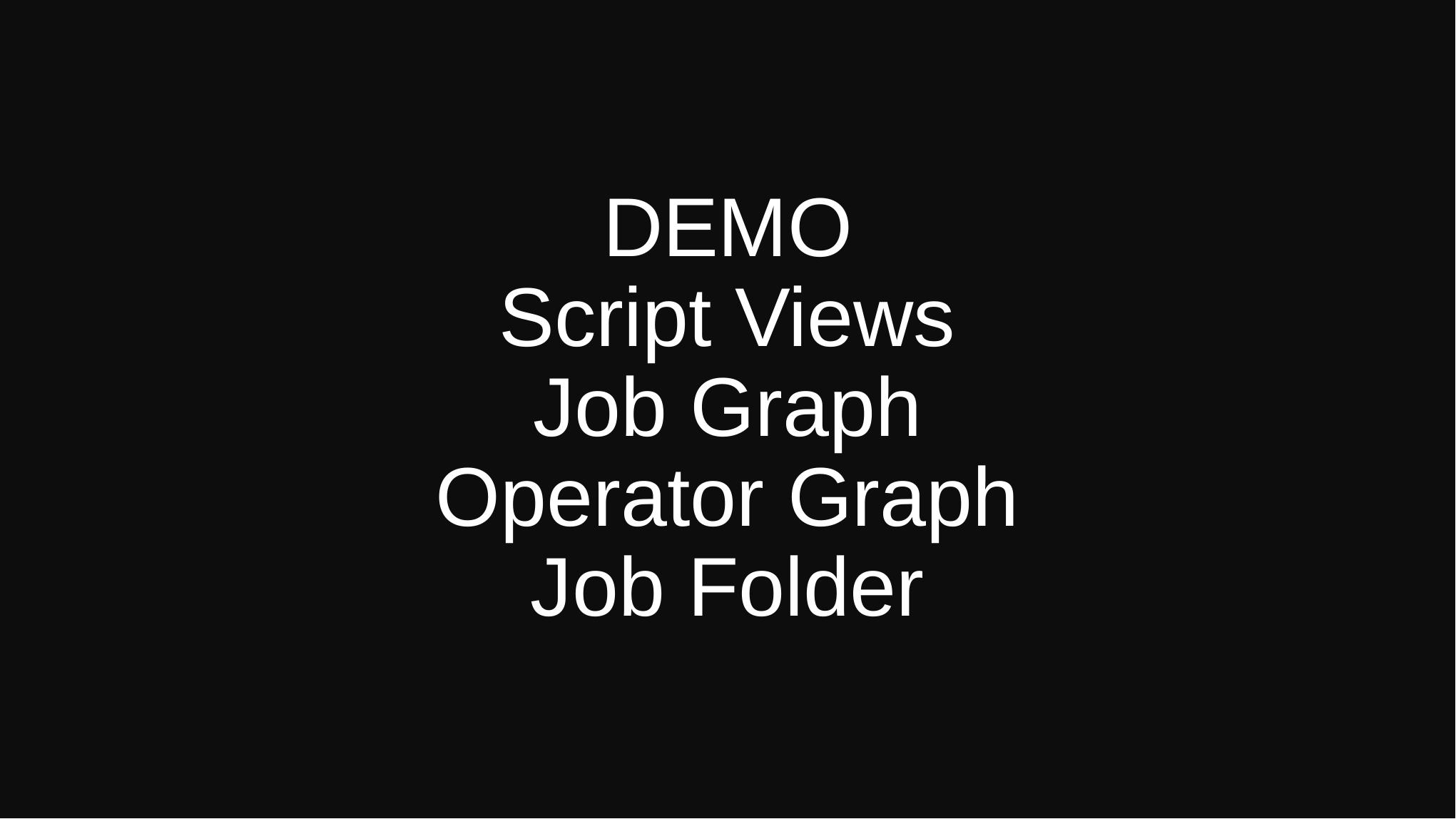

DEMO
Script Views
Job Graph
Operator Graph
Job Folder